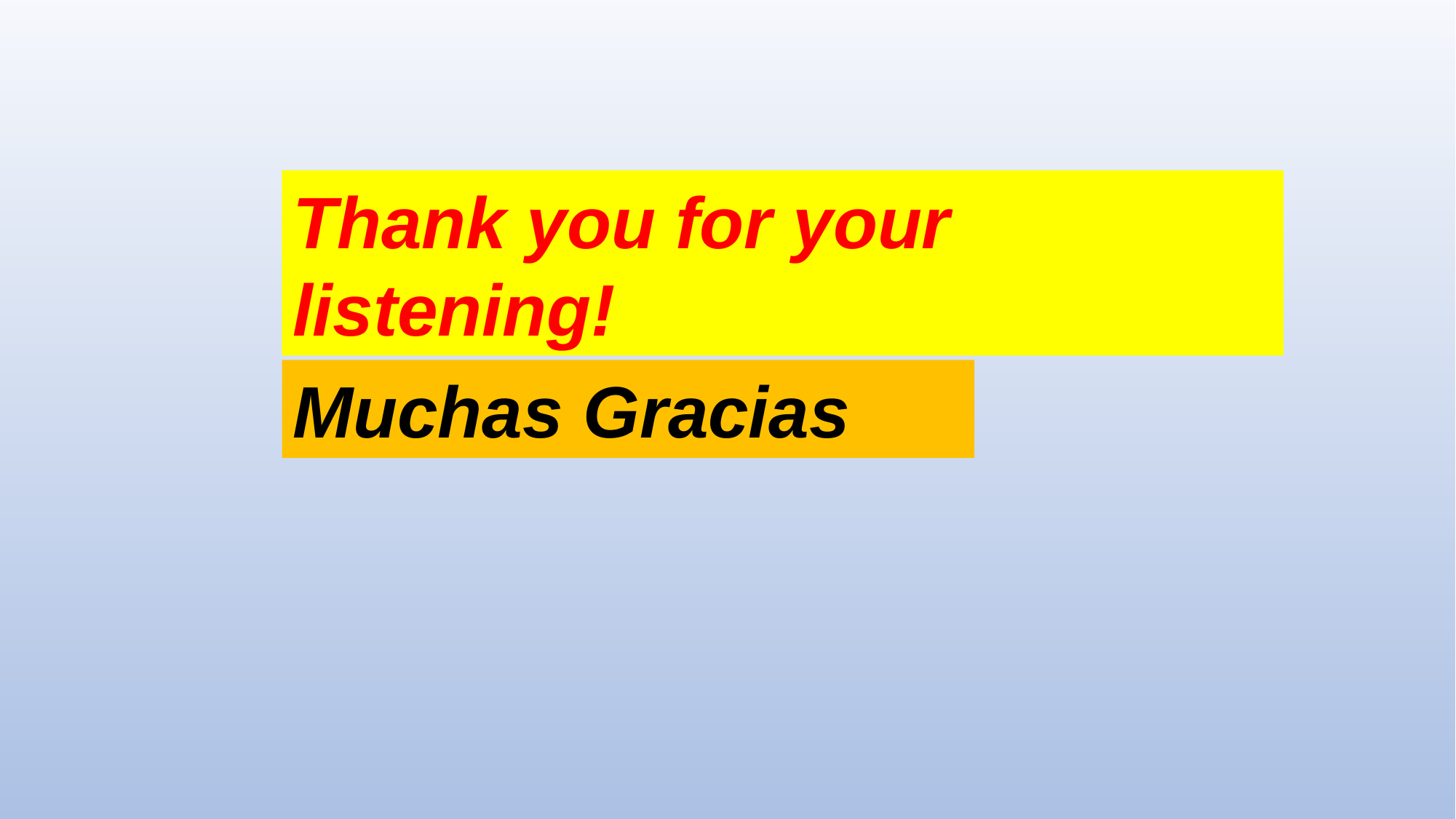

Thank you for your listening!
Muchas Gracias